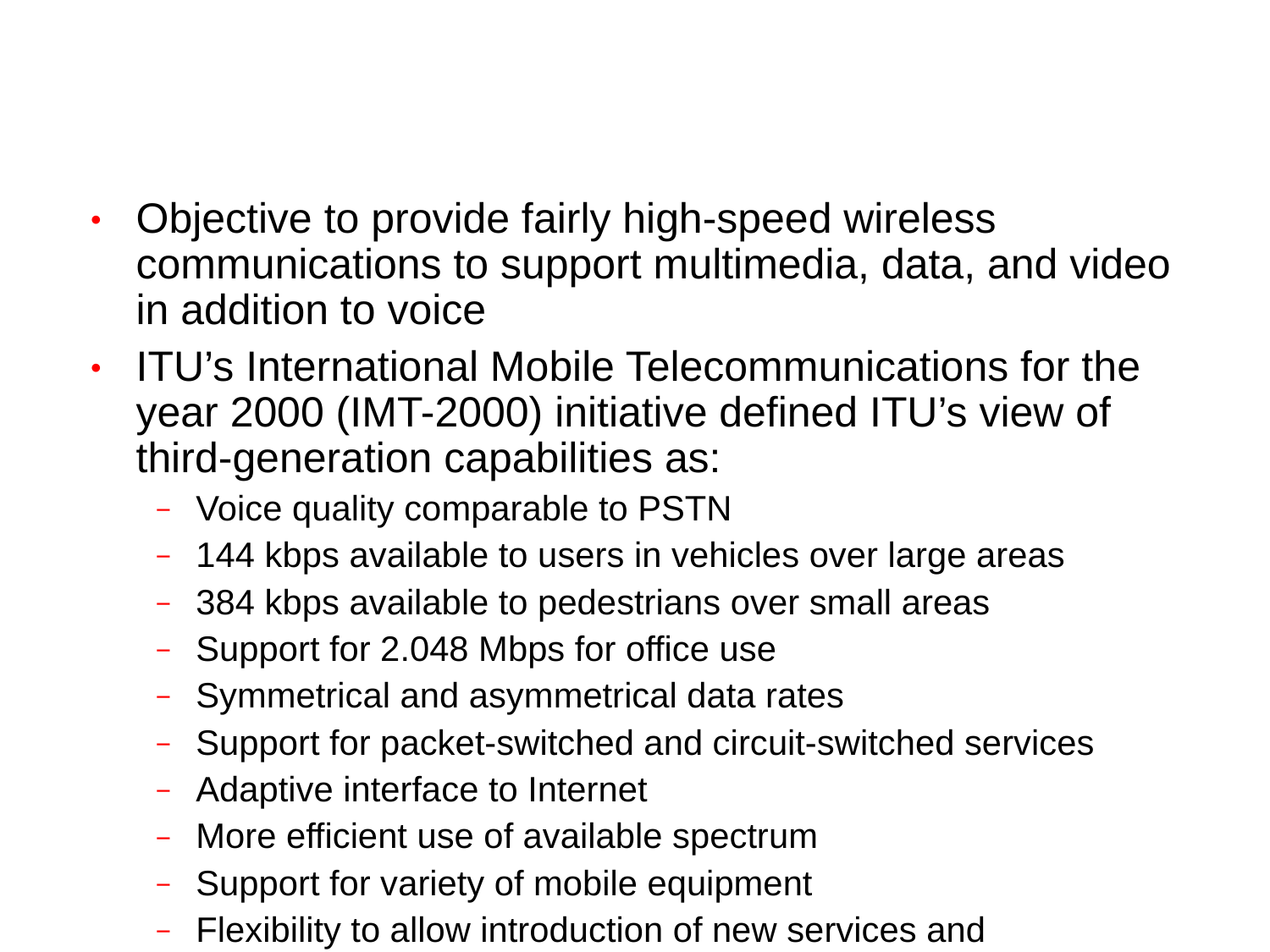

Third Generation Systems
Objective to provide fairly high-speed wireless communications to support multimedia, data, and video in addition to voice
ITU’s International Mobile Telecommunications for the year 2000 (IMT-2000) initiative defined ITU’s view of third-generation capabilities as:
Voice quality comparable to PSTN
144 kbps available to users in vehicles over large areas
384 kbps available to pedestrians over small areas
Support for 2.048 Mbps for office use
Symmetrical and asymmetrical data rates
Support for packet-switched and circuit-switched services
Adaptive interface to Internet
More efficient use of available spectrum
Support for variety of mobile equipment
Flexibility to allow introduction of new services and technologies